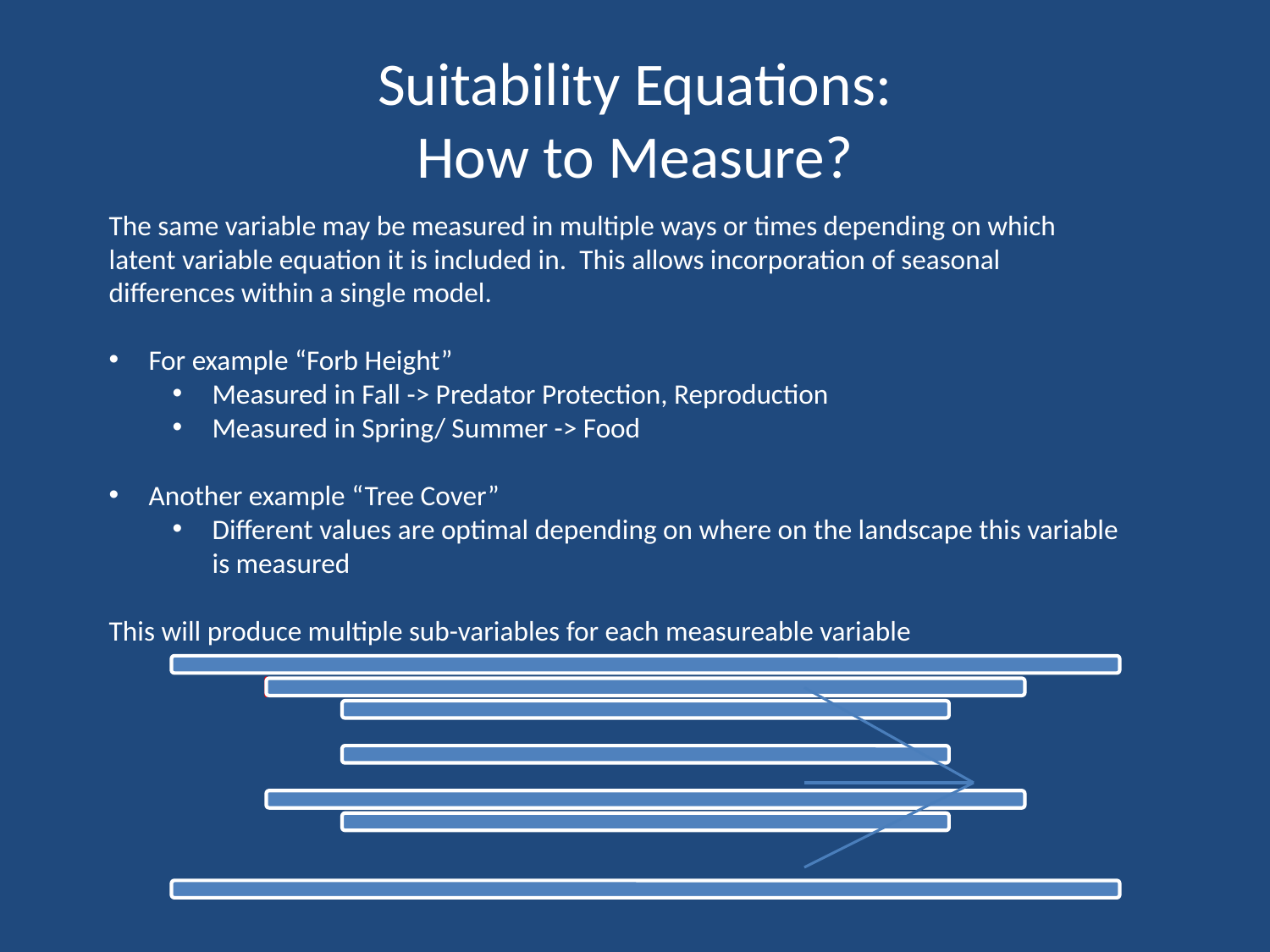

# Suitability Equations: How to Measure?
The same variable may be measured in multiple ways or times depending on which latent variable equation it is included in.  This allows incorporation of seasonal differences within a single model.

For example “Forb Height”
Measured in Fall -> Predator Protection, Reproduction
Measured in Spring/ Summer -> Food

Another example “Tree Cover”
Different values are optimal depending on where on the landscape this variable is measured

This will produce multiple sub-variables for each measureable variable